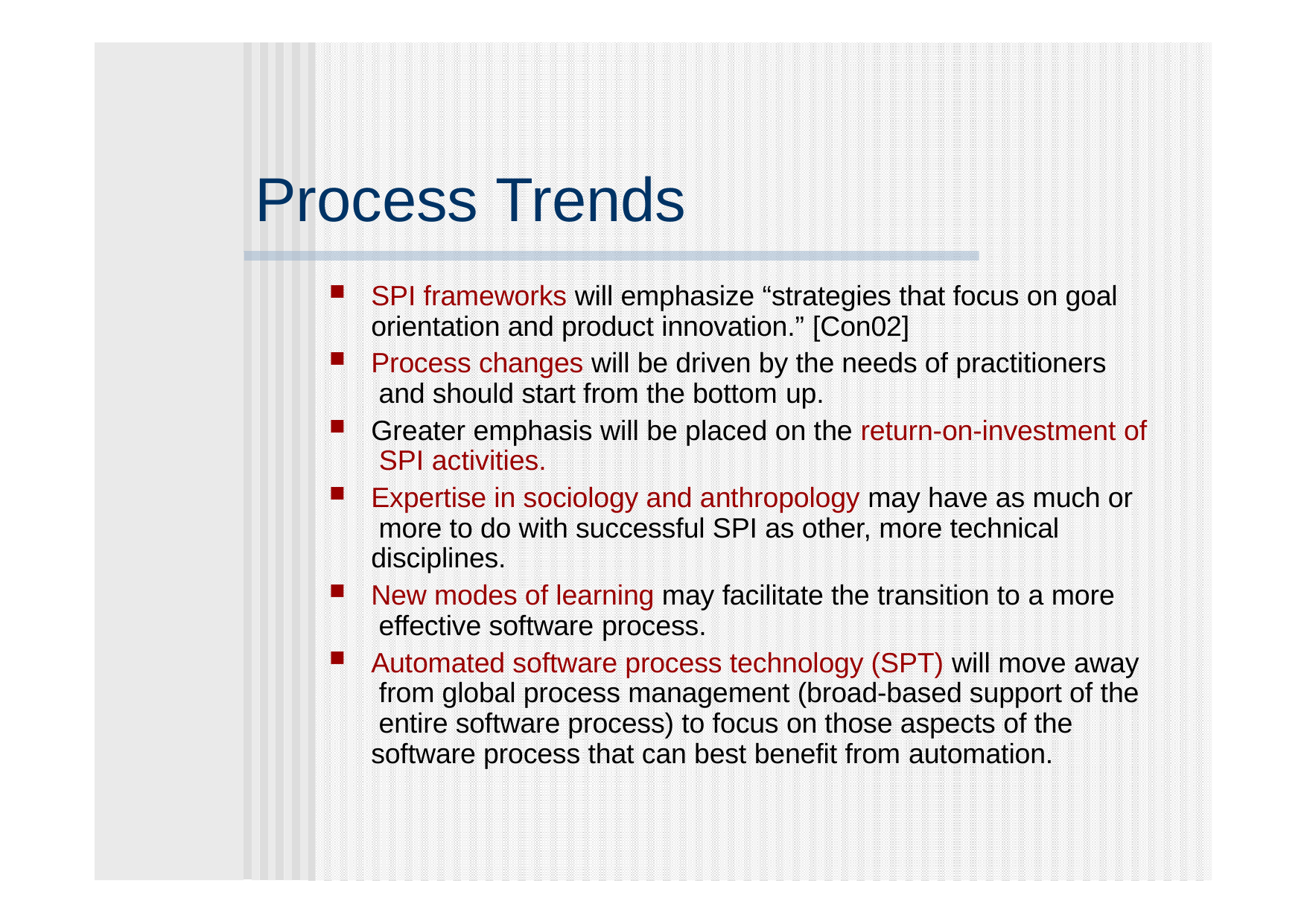

# Process Trends

SPI frameworks will emphasize “strategies that focus on goal  orientation and product innovation.” [Con02]
Process changes will be driven by the needs of practitioners  and should start from the bottom up.
Greater emphasis will be placed on the return-on-investment of  SPI activities.
Expertise in sociology and anthropology may have as much or  more to do with successful SPI as other, more technical  disciplines.
New modes of learning may facilitate the transition to a more  effective software process.
Automated software process technology (SPT) will move away  from global process management (broad-based support of the  entire software process) to focus on those aspects of the  software process that can best benefit from automation.